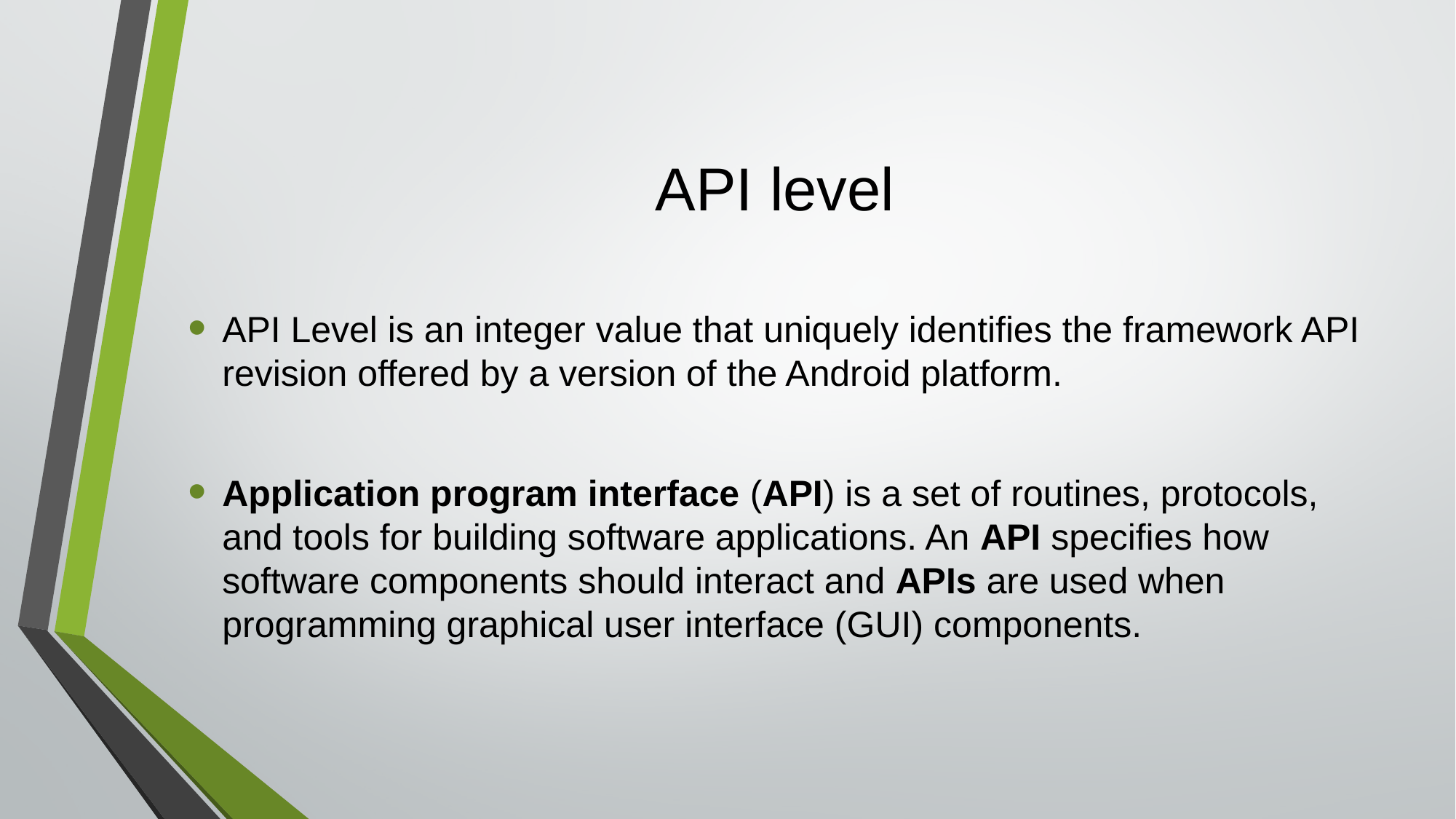

# API level
API Level is an integer value that uniquely identifies the framework API revision offered by a version of the Android platform.

Application program interface (API) is a set of routines, protocols, and tools for building software applications. An API specifies how software components should interact and APIs are used when programming graphical user interface (GUI) components.